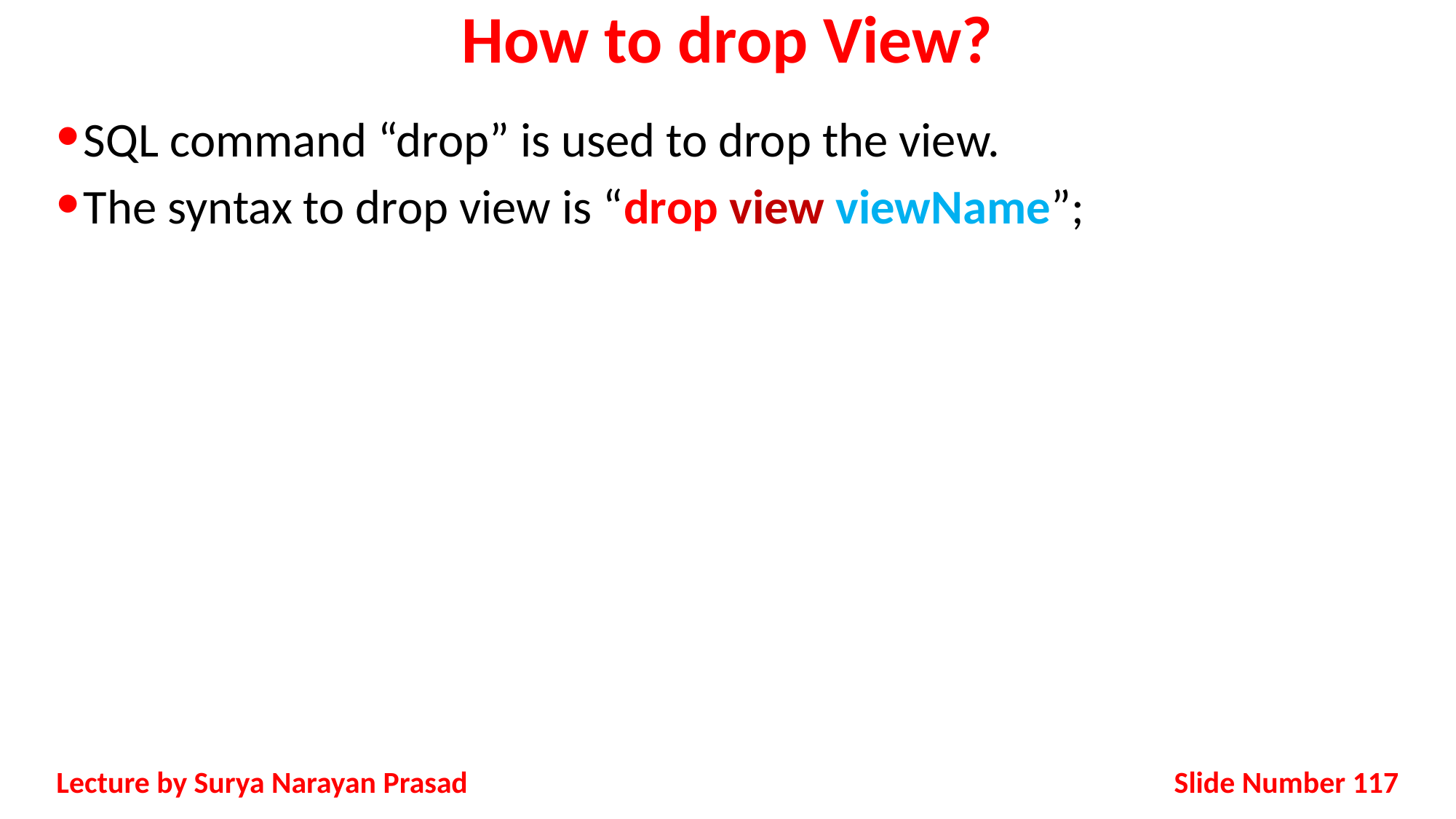

# How to drop View?
SQL command “drop” is used to drop the view.
The syntax to drop view is “drop view viewName”;
Slide Number 117
Lecture by Surya Narayan Prasad